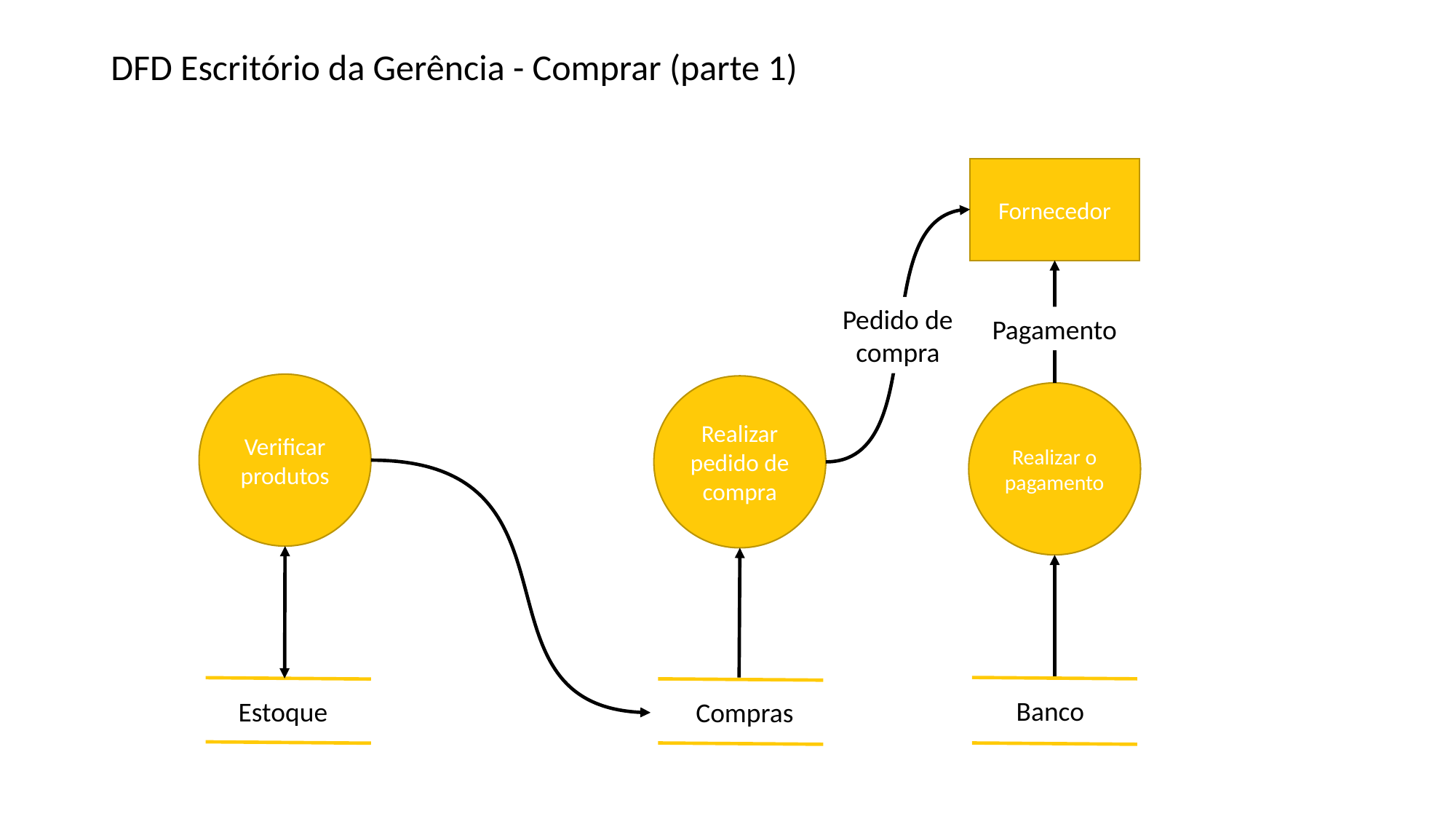

# DFD Escritório da Gerência - Comprar (parte 1)
Fornecedor
Pedido de compra
Pagamento
Realizar pedido de compra
Realizar o pagamento
Banco
Compras
Verificar produtos
Estoque